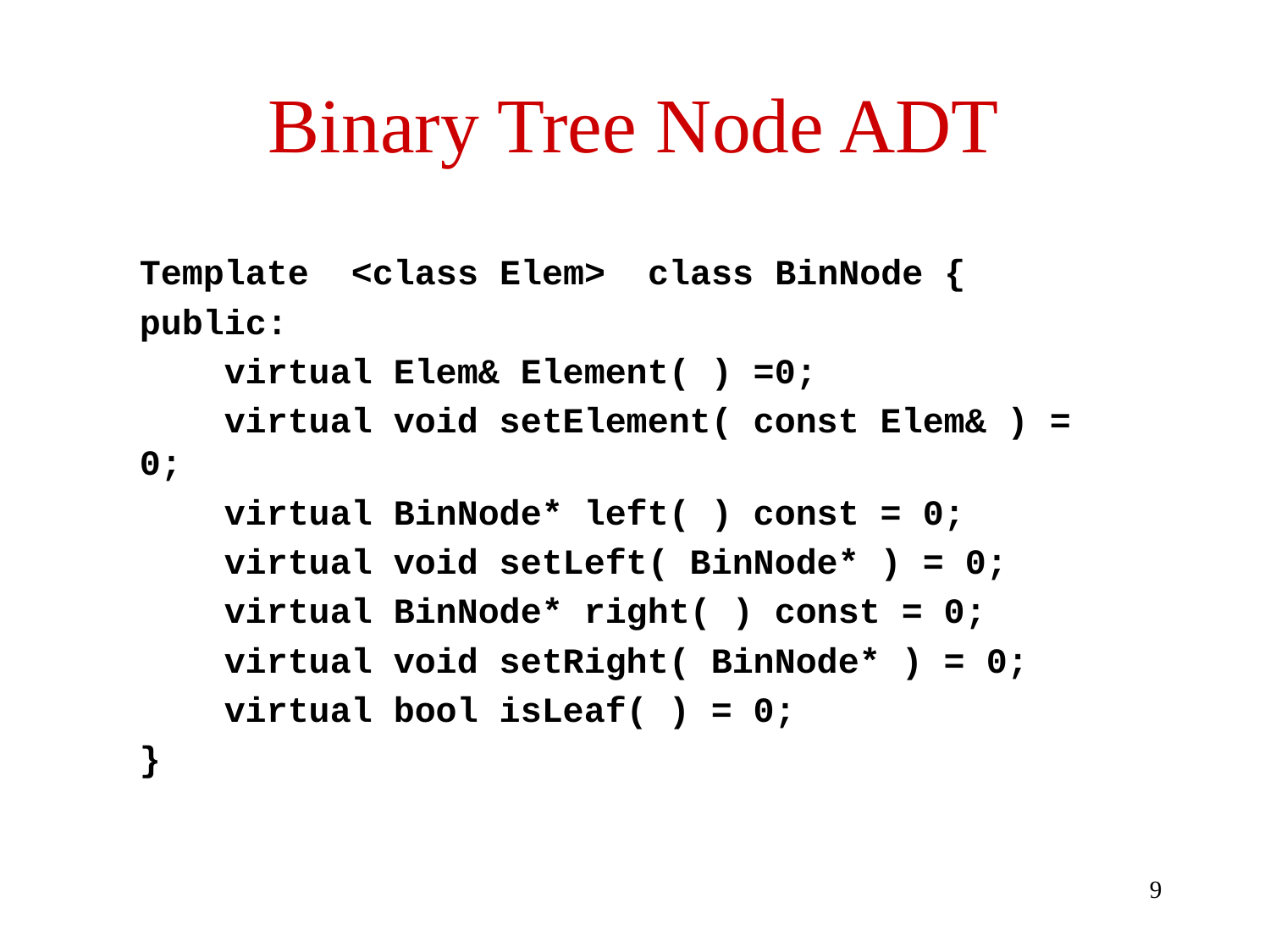

# Binary Tree Node ADT
Template  <class Elem>  class BinNode {
public:
    virtual Elem& Element( ) =0;
    virtual void setElement( const Elem& ) = 0;
    virtual BinNode* left( ) const = 0;
    virtual void setLeft( BinNode* ) = 0;
    virtual BinNode* right( ) const = 0;
    virtual void setRight( BinNode* ) = 0;
    virtual bool isLeaf( ) = 0;
}
9